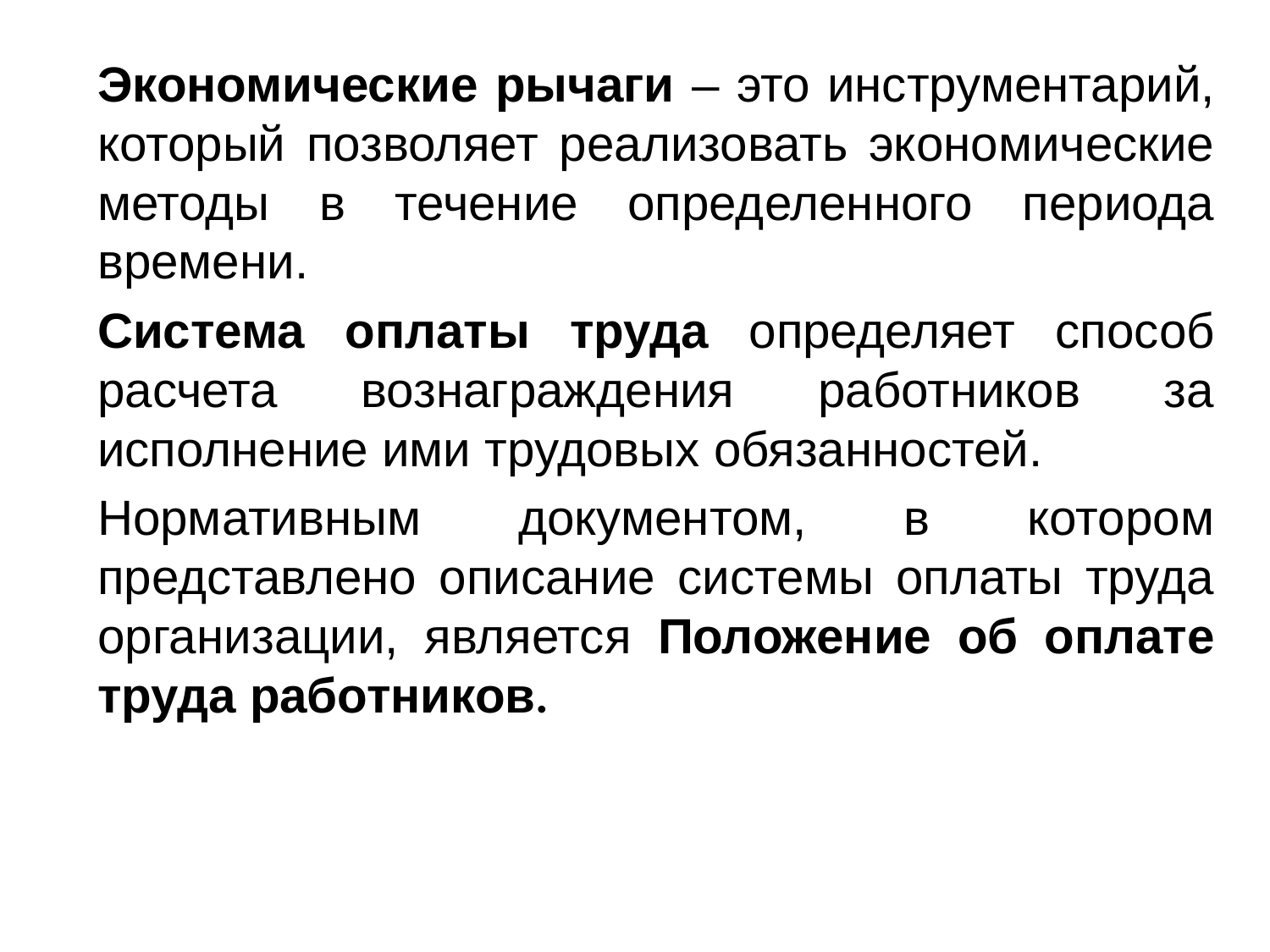

Экономические рычаги – это инструментарий, который позволяет реализовать экономические методы в течение определенного периода времени.
Система оплаты труда определяет способ расчета вознаграждения работников за исполнение ими трудовых обязанностей.
Нормативным документом, в котором представлено описание системы оплаты труда организации, является Положение об оплате труда работников.